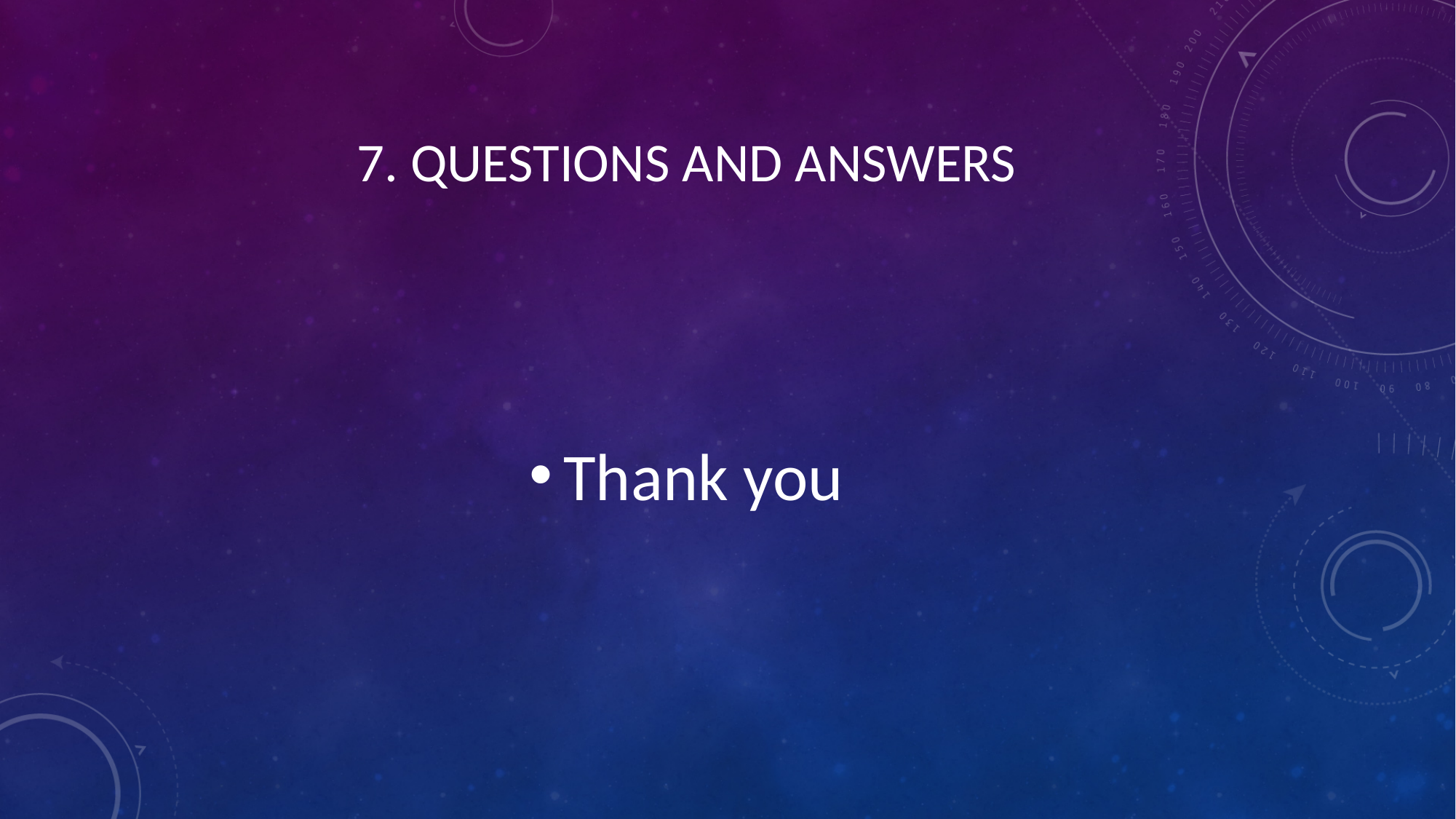

# 7. Questions and Answers
Thank you